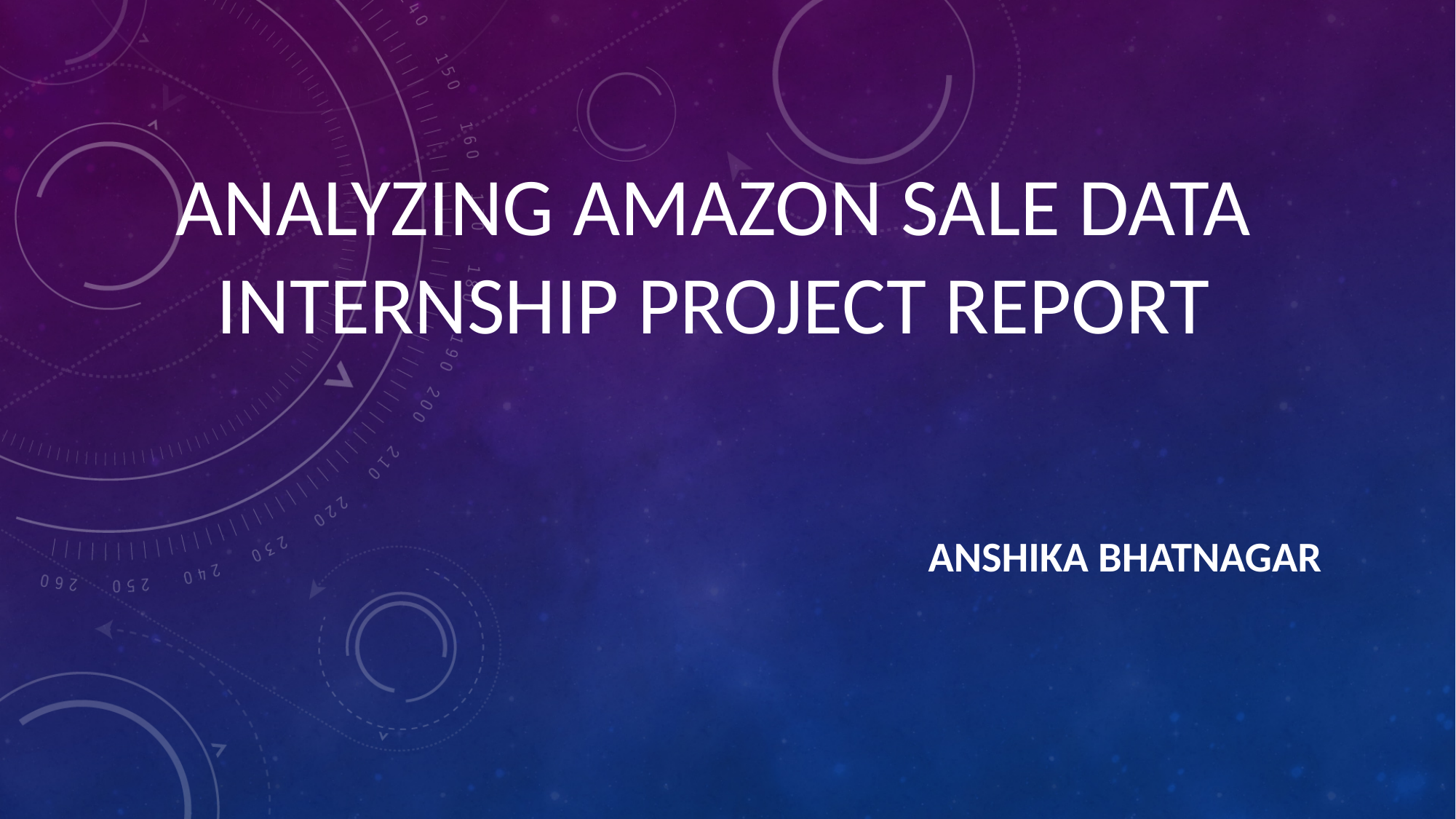

# ANALYZING AMAZON SALE DATA INTERNSHIP PROJECT REPORT
ANSHIKA BHATNAGAR